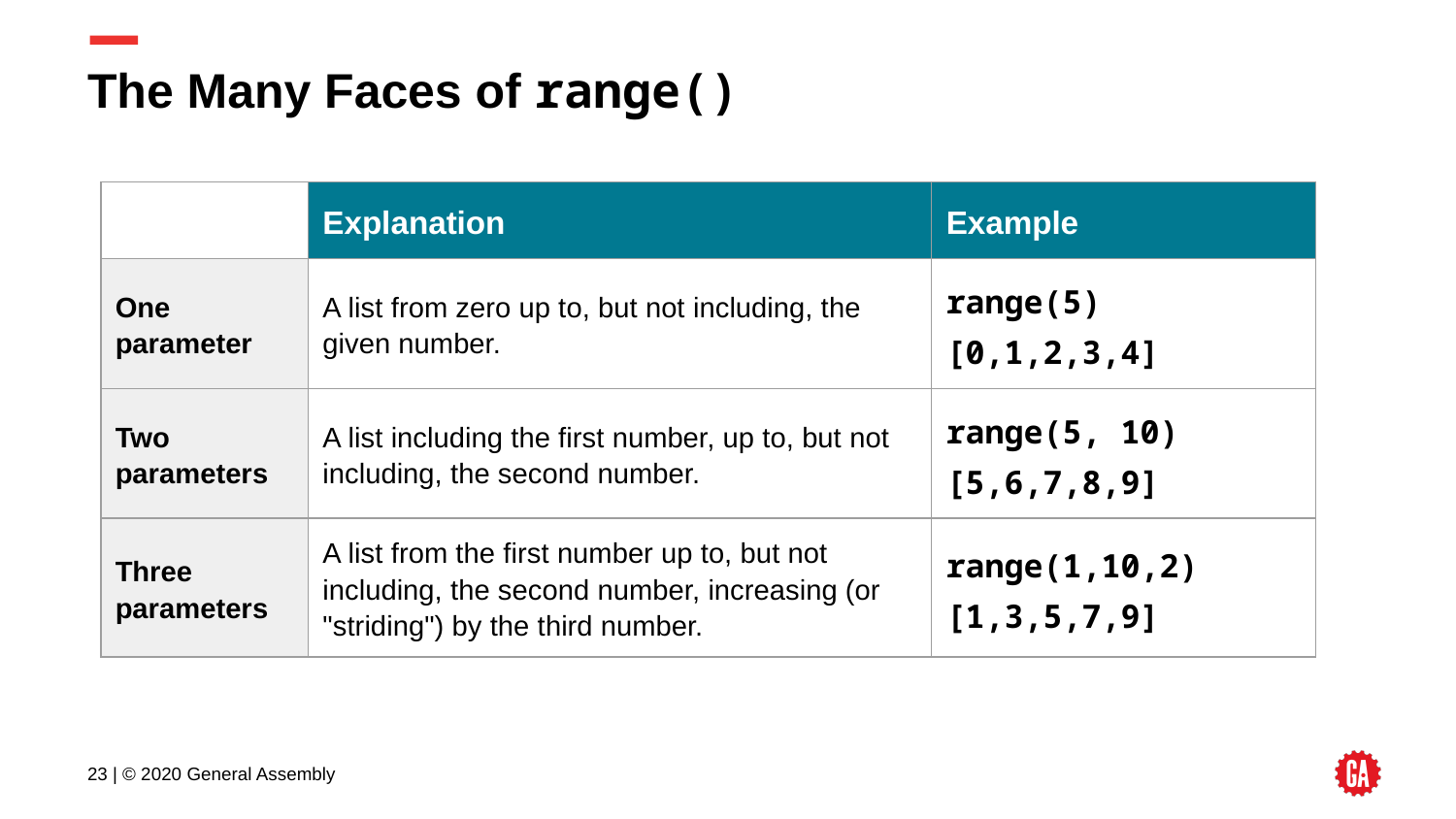

# The Many Faces of range()
|  | Explanation | Example |
| --- | --- | --- |
| One parameter | A list from zero up to, but not including, the given number. | range(5) [0,1,2,3,4] |
| Two parameters | A list including the first number, up to, but not including, the second number. | range(5, 10) [5,6,7,8,9] |
| Three parameters | A list from the first number up to, but not including, the second number, increasing (or "striding") by the third number. | range(1,10,2) [1,3,5,7,9] |
23 | © 2020 General Assembly